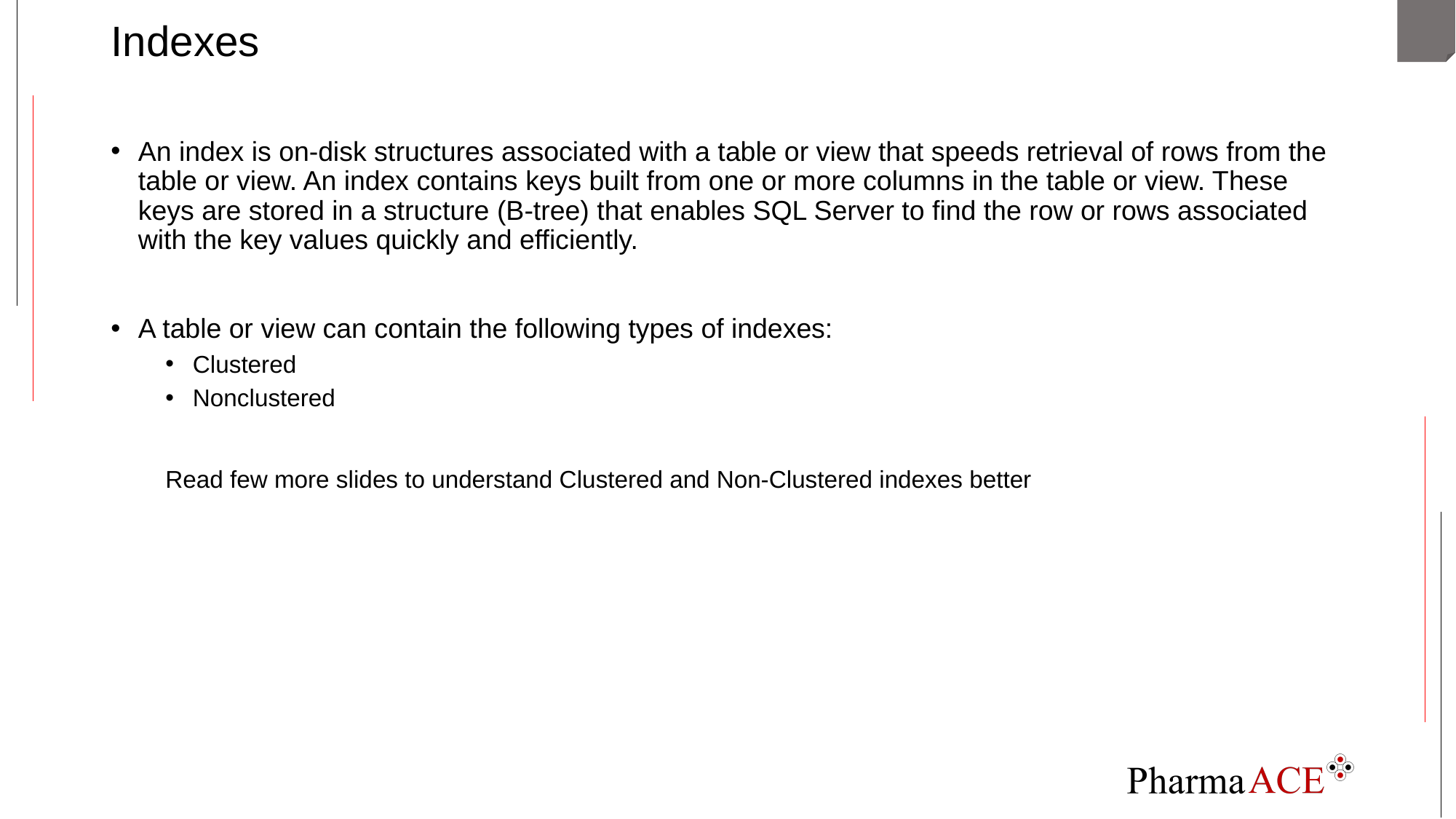

# Indexes
An index is on-disk structures associated with a table or view that speeds retrieval of rows from the table or view. An index contains keys built from one or more columns in the table or view. These keys are stored in a structure (B-tree) that enables SQL Server to find the row or rows associated with the key values quickly and efficiently.

A table or view can contain the following types of indexes:
Clustered
Nonclustered

Read few more slides to understand Clustered and Non-Clustered indexes better